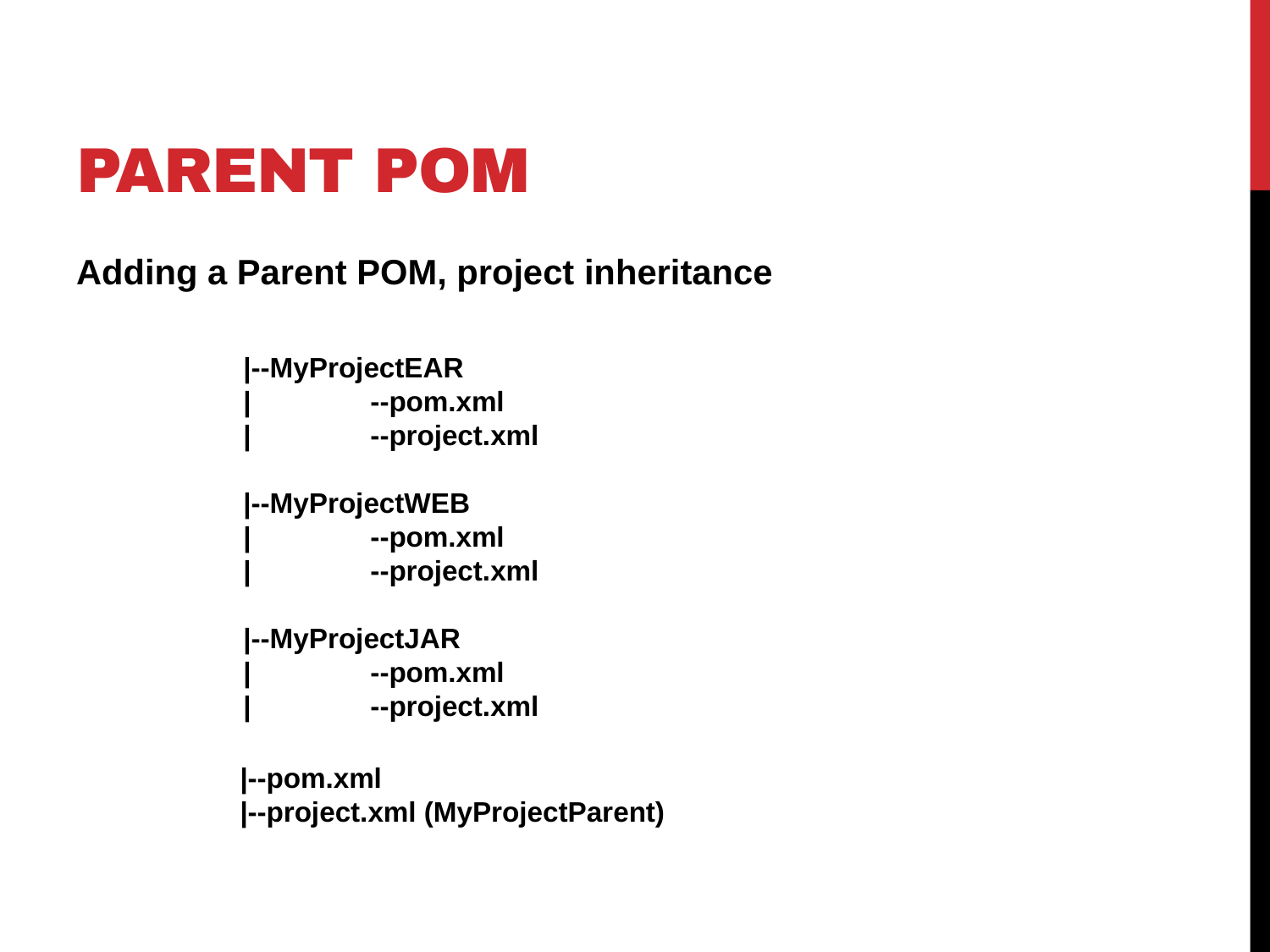

# PARENT POM
Adding a Parent POM, project inheritance
|--MyProjectEAR
|	--pom.xml
|	--project.xml

|--MyProjectWEB
|	--pom.xml
|	--project.xml

|--MyProjectJAR
|	--pom.xml
|	--project.xml

|--pom.xml
|--project.xml (MyProjectParent)